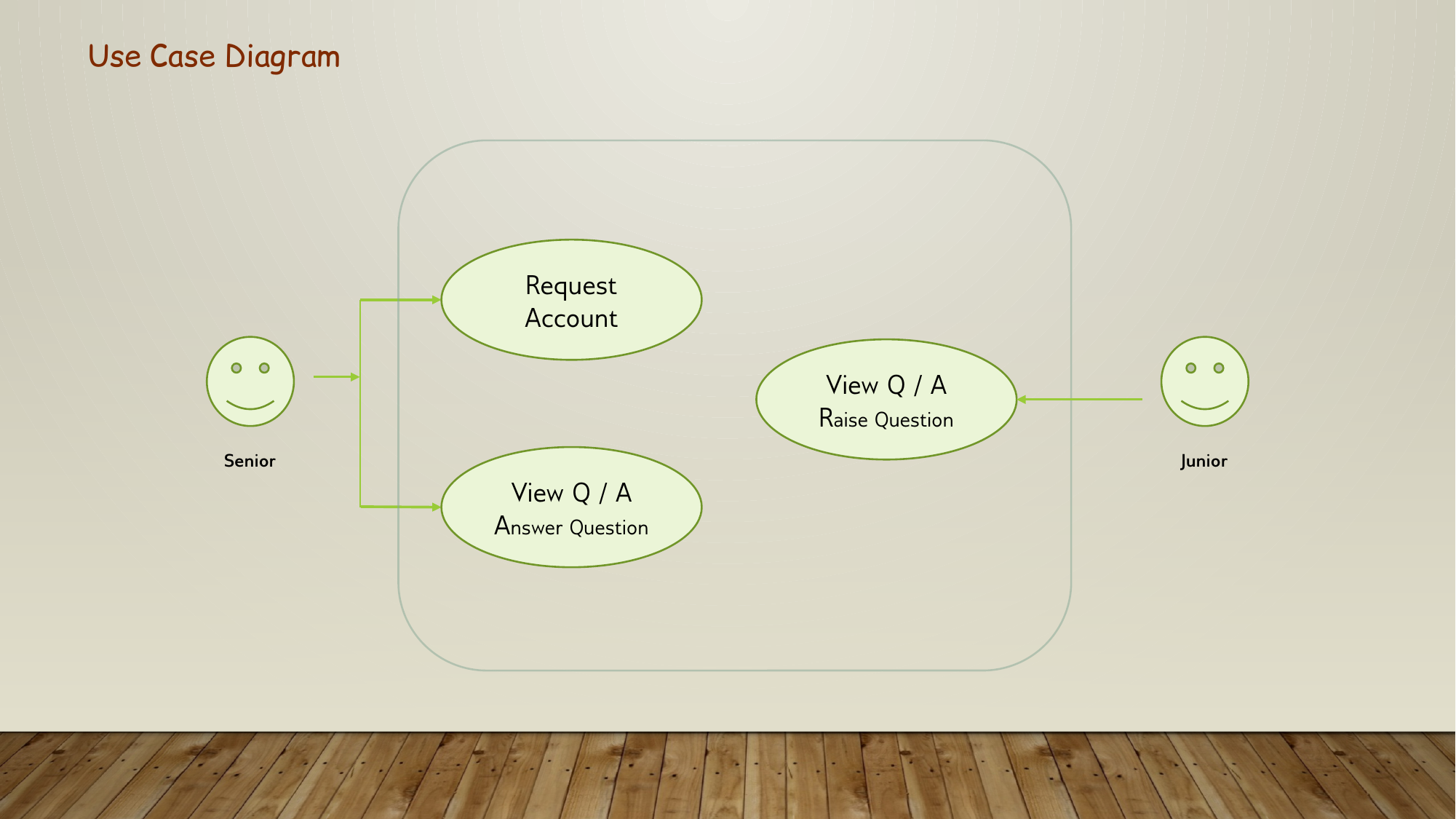

Use Case Diagram

Request Account
View Q / A
Raise Question
View Q / A
Answer Question

Senior

Junior